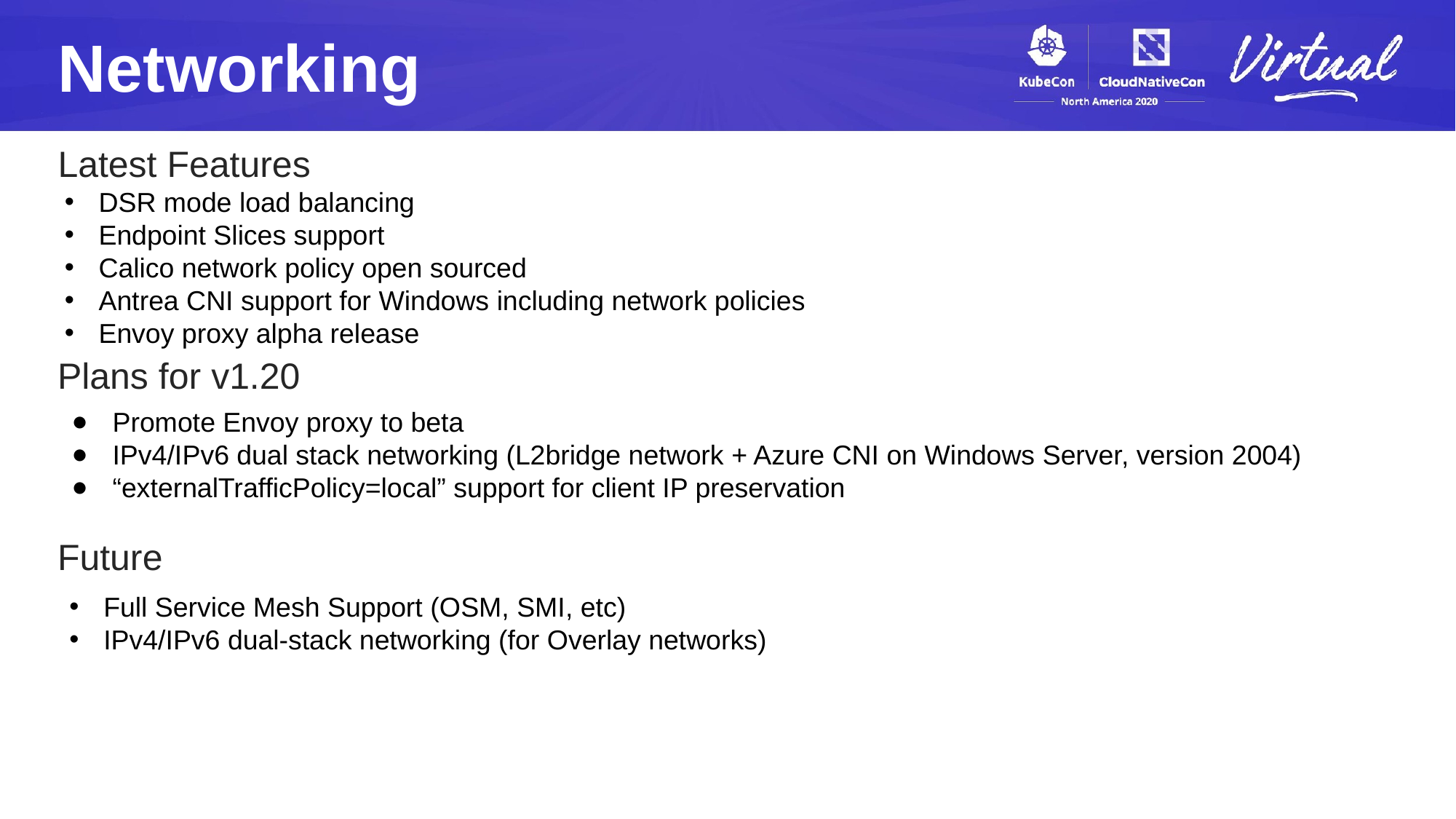

Networking
Latest Features
DSR mode load balancing
Endpoint Slices support
Calico network policy open sourced
Antrea CNI support for Windows including network policies
Envoy proxy alpha release
Plans for v1.20
Promote Envoy proxy to beta
IPv4/IPv6 dual stack networking (L2bridge network + Azure CNI on Windows Server, version 2004)
“externalTrafficPolicy=local” support for client IP preservation
Future
Full Service Mesh Support (OSM, SMI, etc)
IPv4/IPv6 dual-stack networking (for Overlay networks)